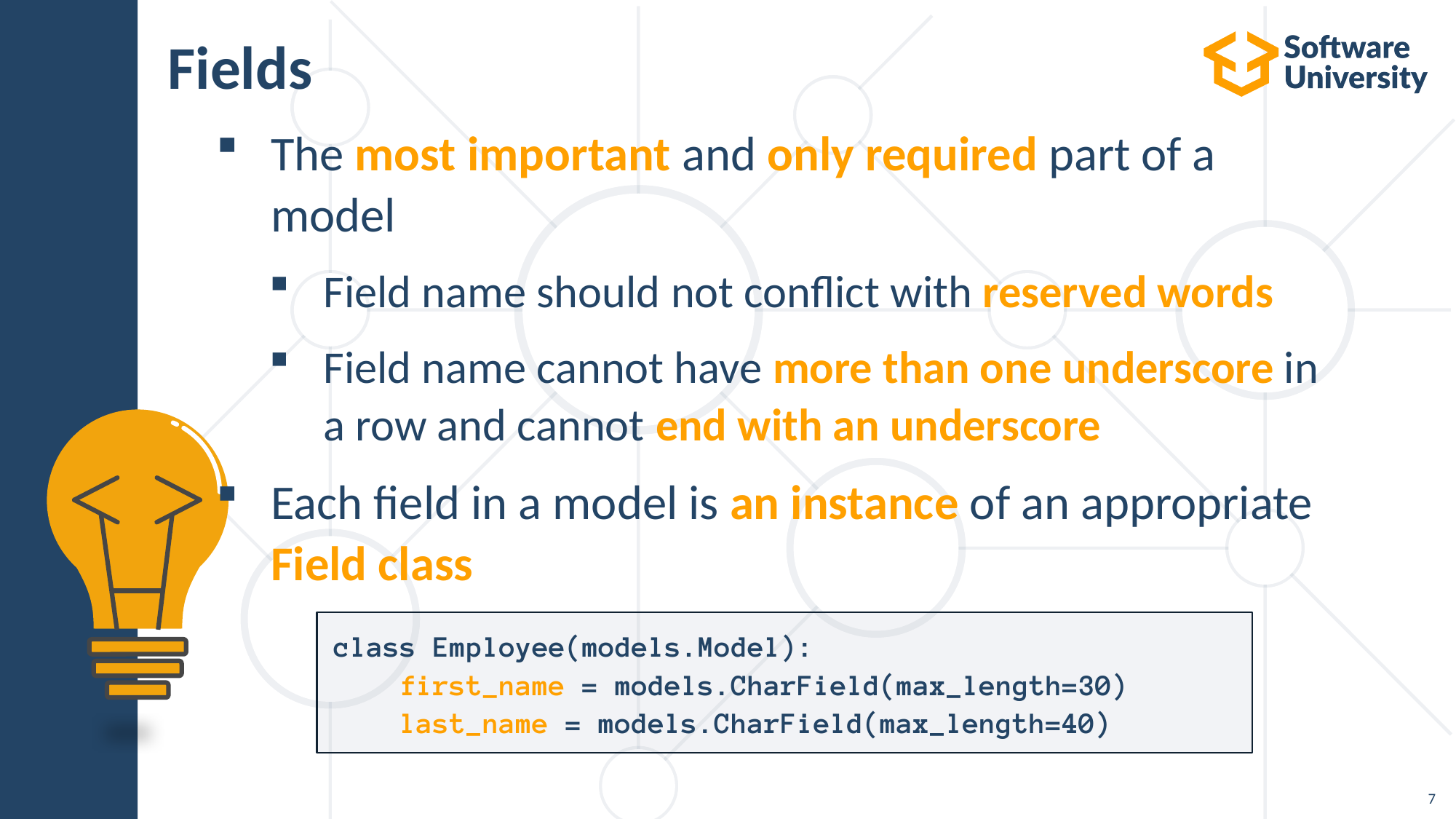

# Fields
The most important and only required part of a model
Field name should not conflict with reserved words
Field name cannot have more than one underscore in a row and cannot end with an underscore
Each field in a model is an instance of an appropriate Field class
class Employee(models.Model):
    first_name = models.CharField(max_length=30)
    last_name = models.CharField(max_length=40)
7